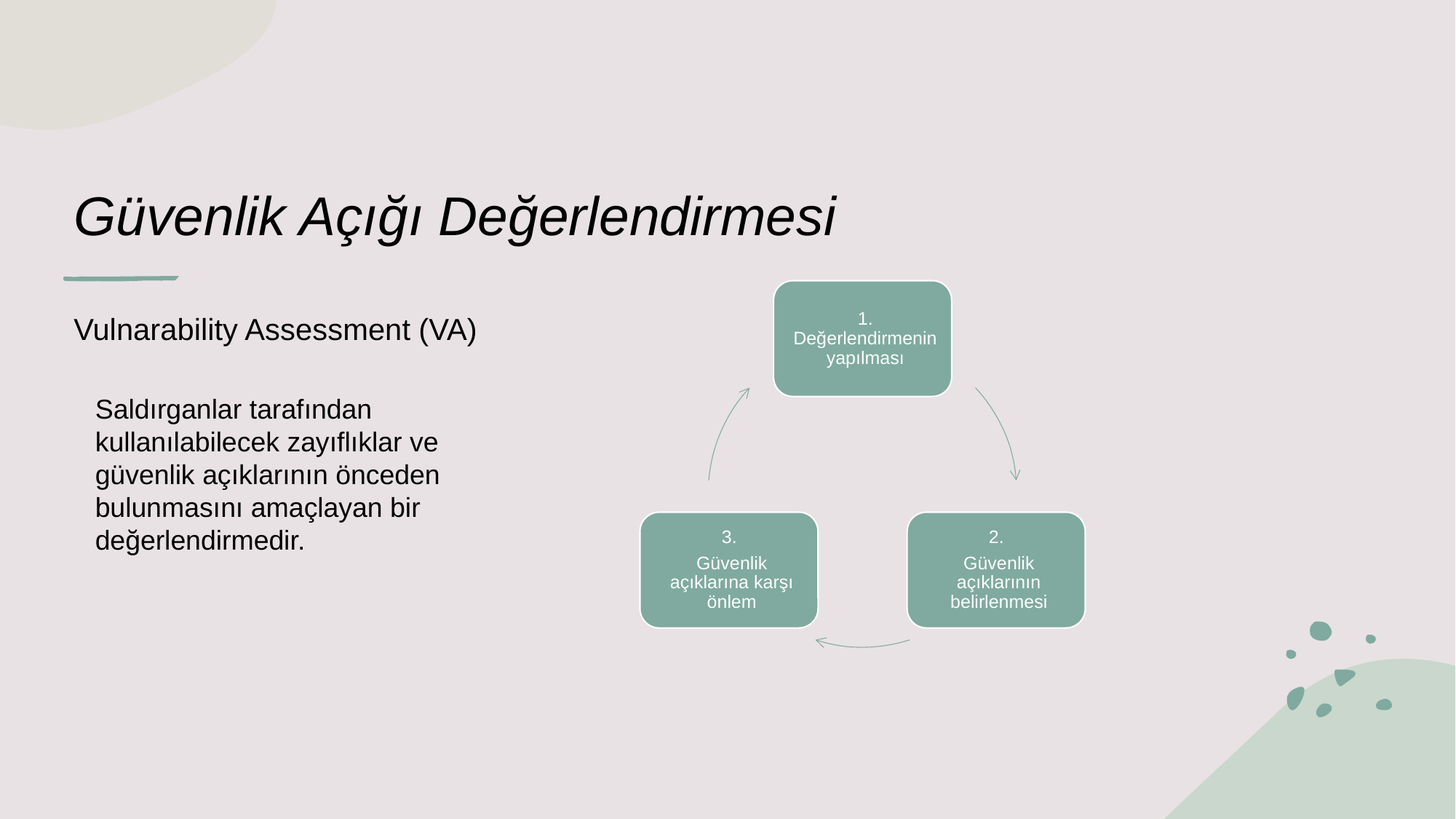

# Güvenlik Açığı Değerlendirmesi
1. Değerlendirmenin yapılması
2.
Güvenlik açıklarının belirlenmesi
3.
Güvenlik açıklarına karşı önlem
Vulnarability Assessment (VA)
Saldırganlar tarafından kullanılabilecek zayıflıklar ve güvenlik açıklarının önceden bulunmasını amaçlayan bir değerlendirmedir.